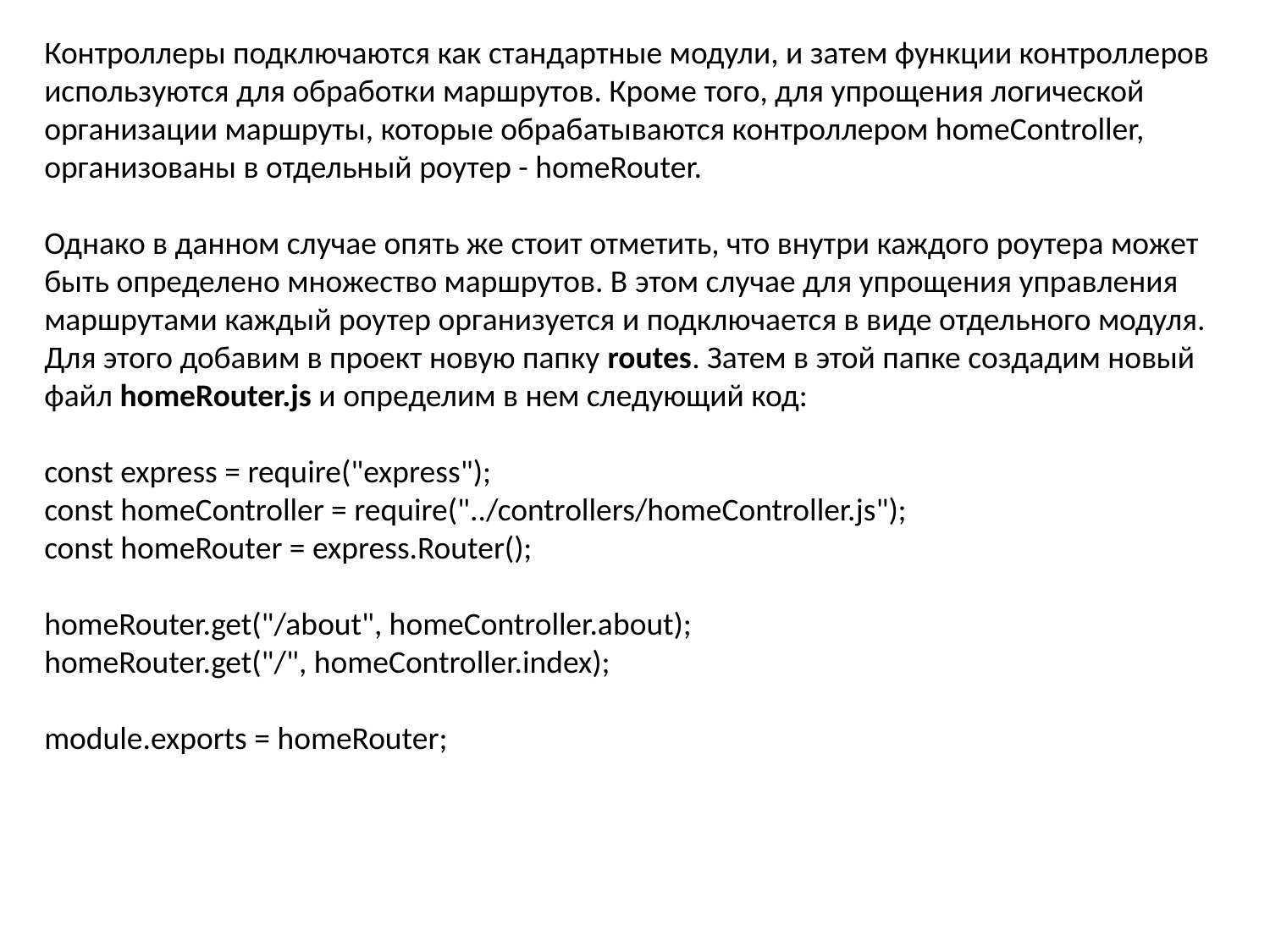

Контроллеры подключаются как стандартные модули, и затем функции контроллеров используются для обработки маршрутов. Кроме того, для упрощения логической организации маршруты, которые обрабатываются контроллером homeController, организованы в отдельный роутер - homeRouter.

Однако в данном случае опять же стоит отметить, что внутри каждого роутера может быть определено множество маршрутов. В этом случае для упрощения управления маршрутами каждый роутер организуется и подключается в виде отдельного модуля. Для этого добавим в проект новую папку routes. Затем в этой папке создадим новый файл homeRouter.js и определим в нем следующий код:

const express = require("express");
const homeController = require("../controllers/homeController.js");
const homeRouter = express.Router();

homeRouter.get("/about", homeController.about);
homeRouter.get("/", homeController.index);

module.exports = homeRouter;